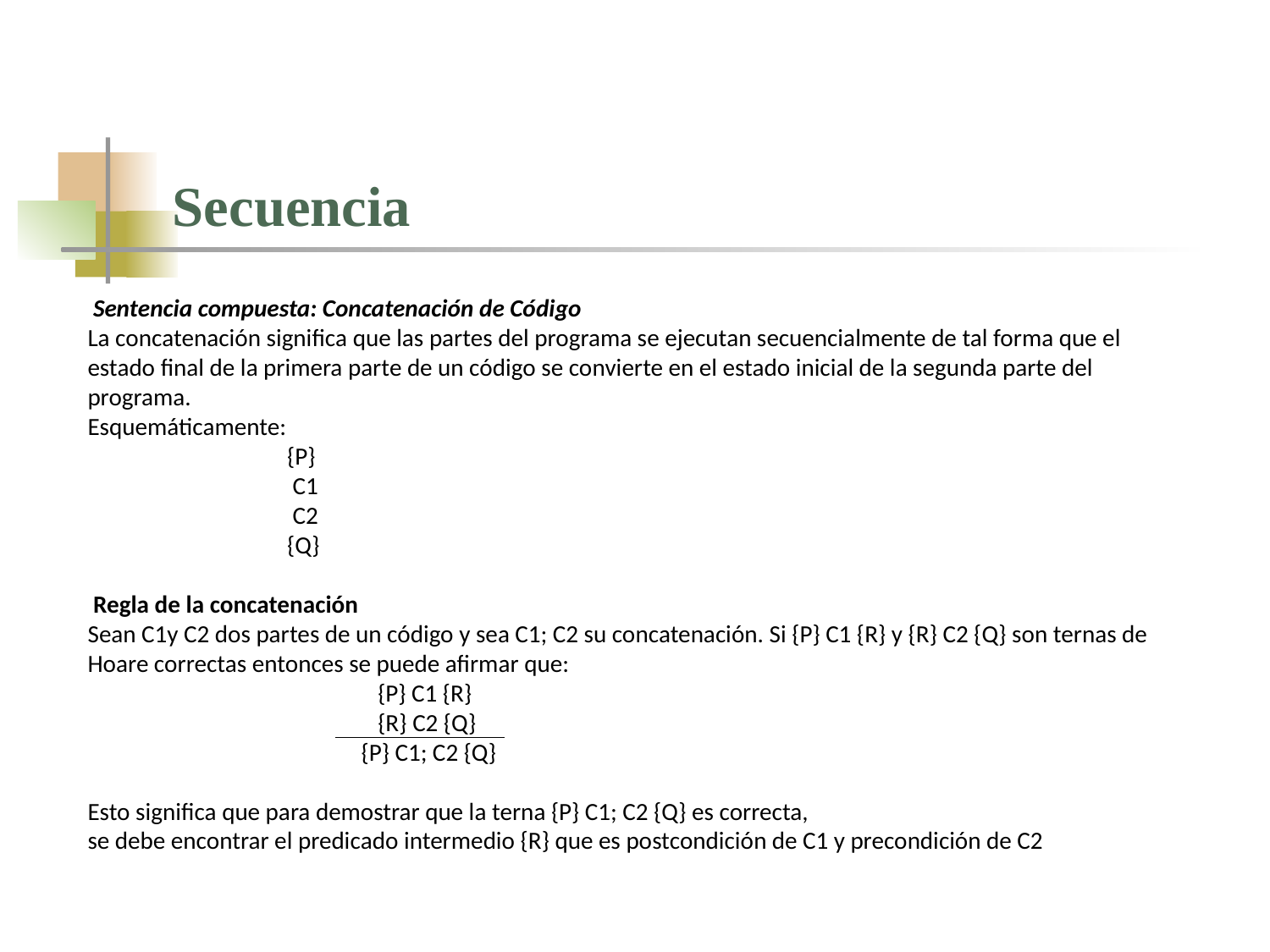

# Secuencia
 Sentencia compuesta: Concatenación de Código
La concatenación significa que las partes del programa se ejecutan secuencialmente de tal forma que el estado final de la primera parte de un código se convierte en el estado inicial de la segunda parte del programa.
Esquemáticamente:
{P}
 C1
 C2
{Q}

 Regla de la concatenación
Sean C1y C2 dos partes de un código y sea C1; C2 su concatenación. Si {P} C1 {R} y {R} C2 {Q} son ternas de Hoare correctas entonces se puede afirmar que:
   {P} C1 {R}
   {R} C2 {Q}
{P} C1; C2 {Q}

Esto significa que para demostrar que la terna {P} C1; C2 {Q} es correcta,
se debe encontrar el predicado intermedio {R} que es postcondición de C1 y precondición de C2